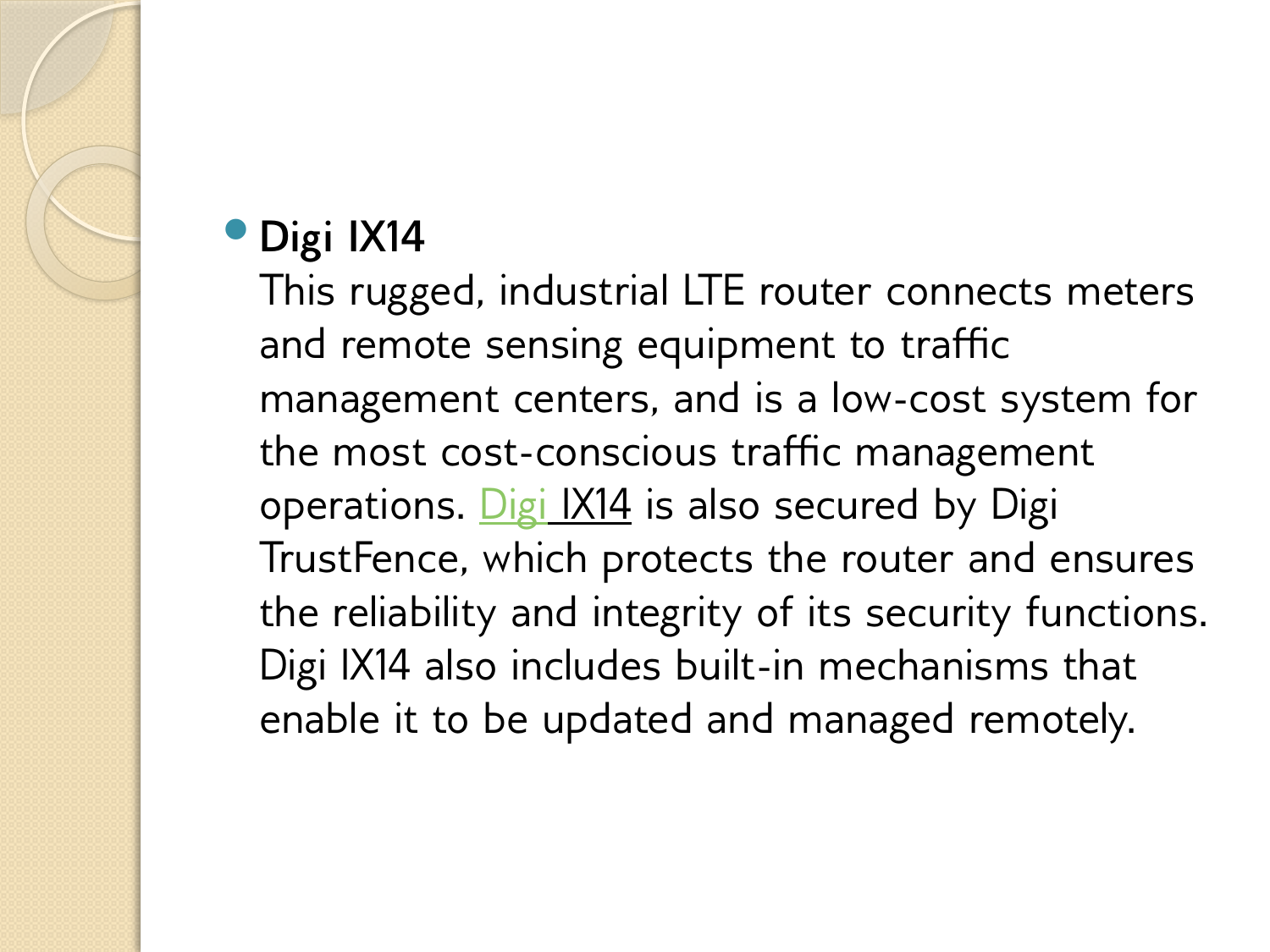

#
Digi IX14
This rugged, industrial LTE router connects meters and remote sensing equipment to traffic management centers, and is a low-cost system for the most cost-conscious traffic management operations. Digi IX14 is also secured by Digi TrustFence, which protects the router and ensures the reliability and integrity of its security functions. Digi IX14 also includes built-in mechanisms that enable it to be updated and managed remotely.